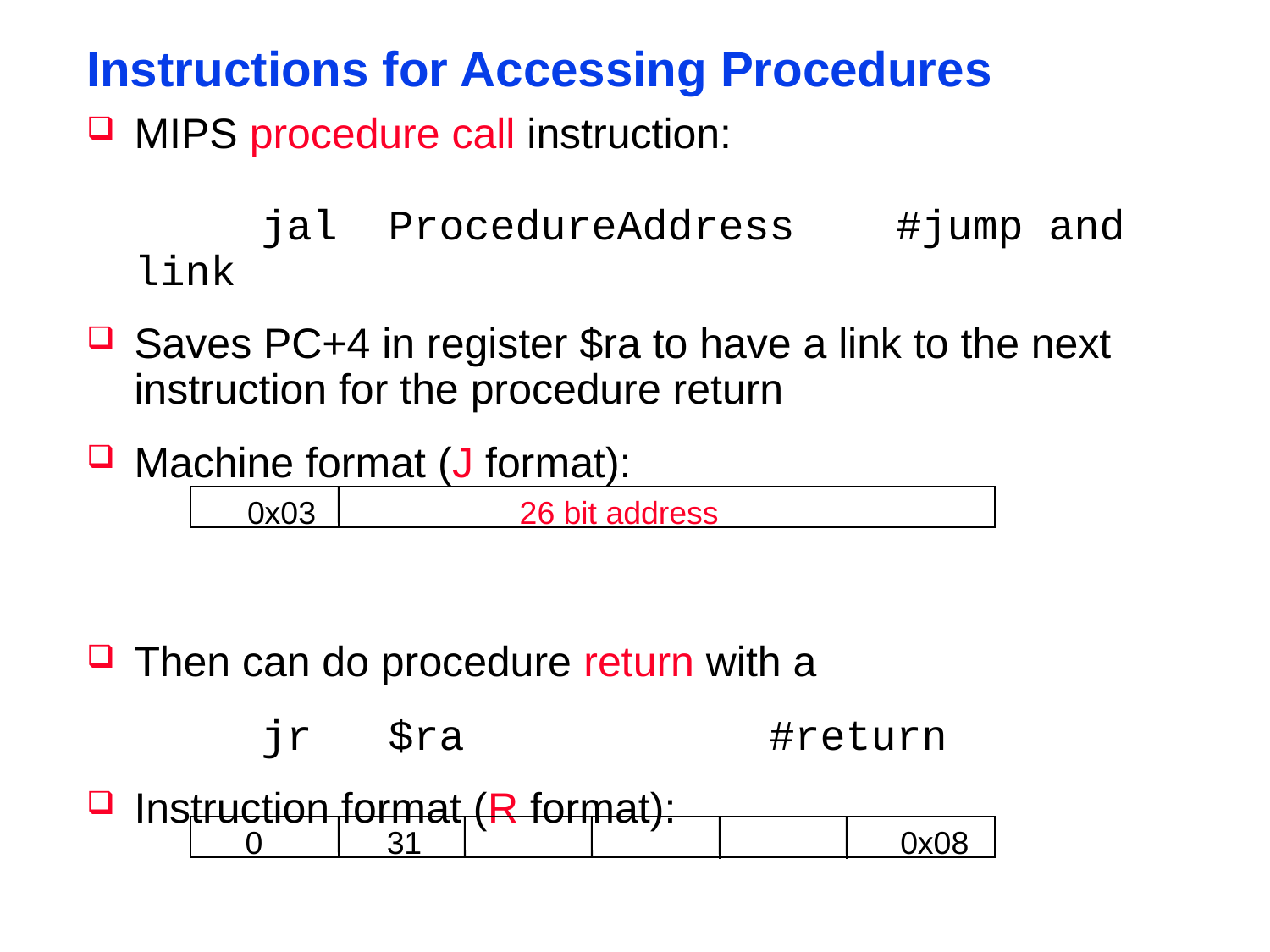

# Instructions for Accessing Procedures

MIPS procedure call instruction:
	jal	ProcedureAddress	#jump and link
Saves PC+4 in register $ra to have a link to the next instruction for the procedure return
Machine format (J format):

Then can do procedure return with a
		jr	$ra			#return
Instruction format (R format):

0x03                       26 bit address

 0              31                                                      0x08